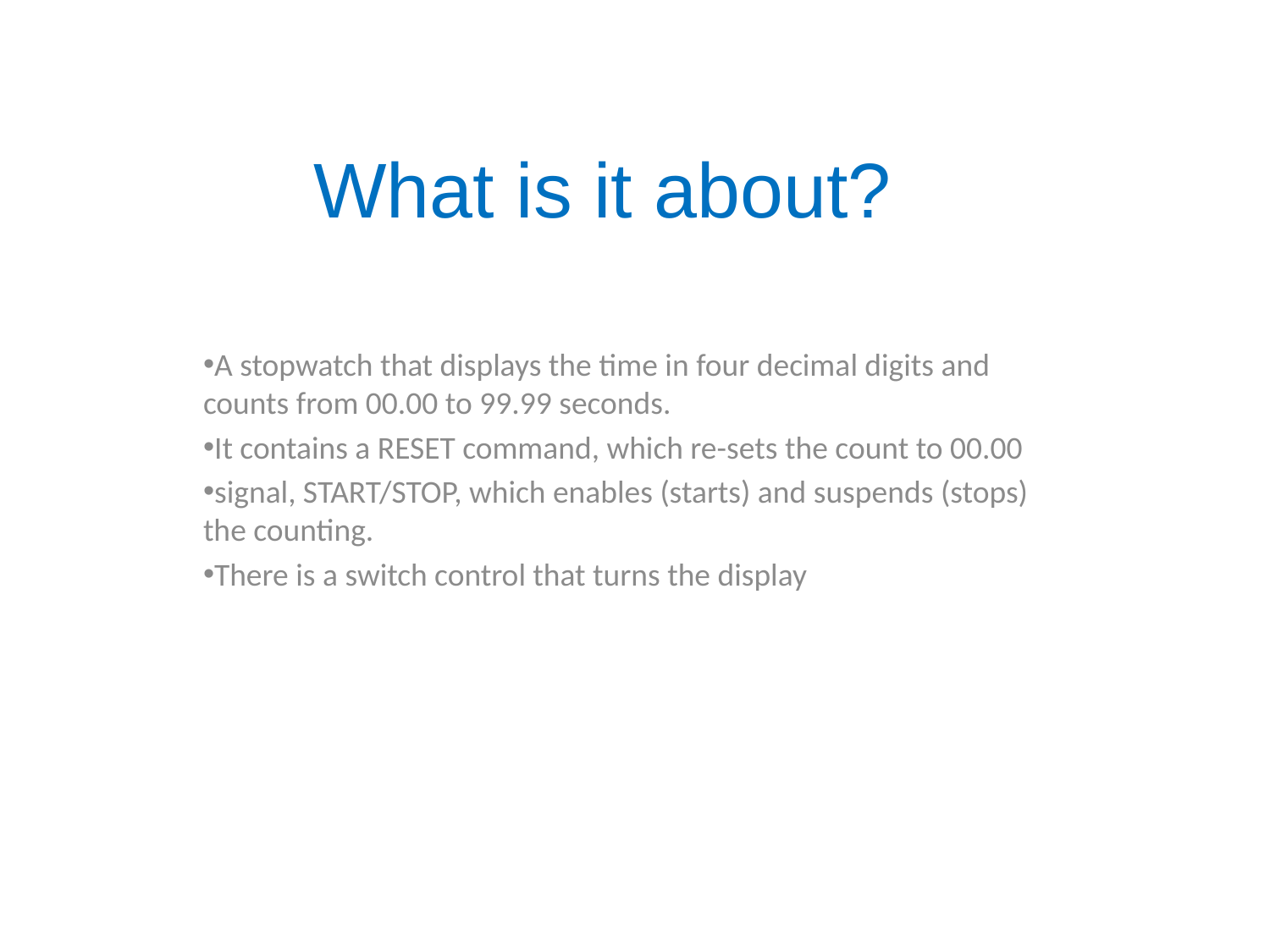

# What is it about?
A stopwatch that displays the time in four decimal digits and counts from 00.00 to 99.99 seconds.
It contains a RESET command, which re-sets the count to 00.00
signal, START/STOP, which enables (starts) and suspends (stops) the counting.
There is a switch control that turns the display